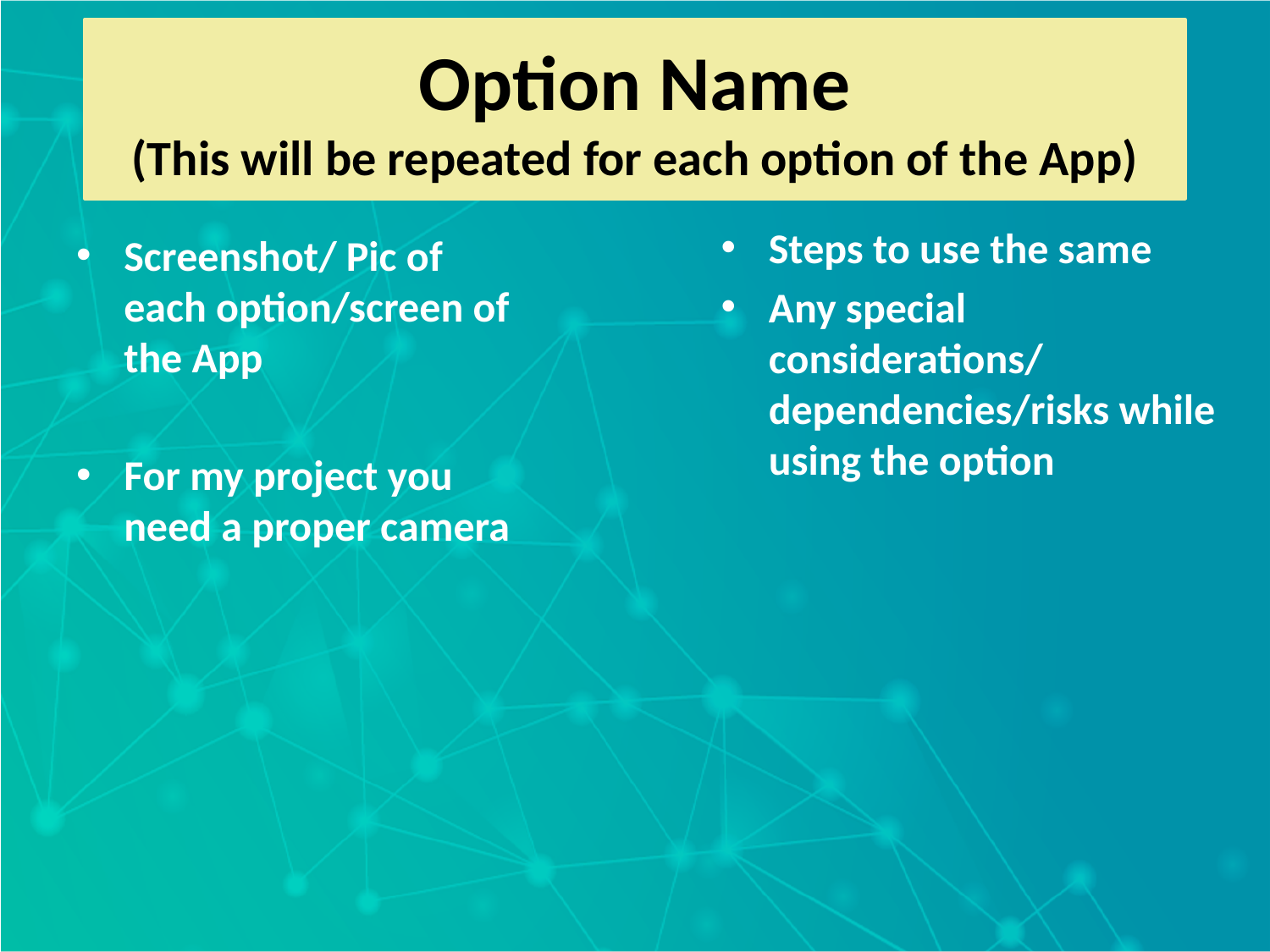

Option Name
(This will be repeated for each option of the App)
Steps to use the same
Any special considerations/ dependencies/risks while using the option
Screenshot/ Pic of each option/screen of the App

For my project you need a proper camera